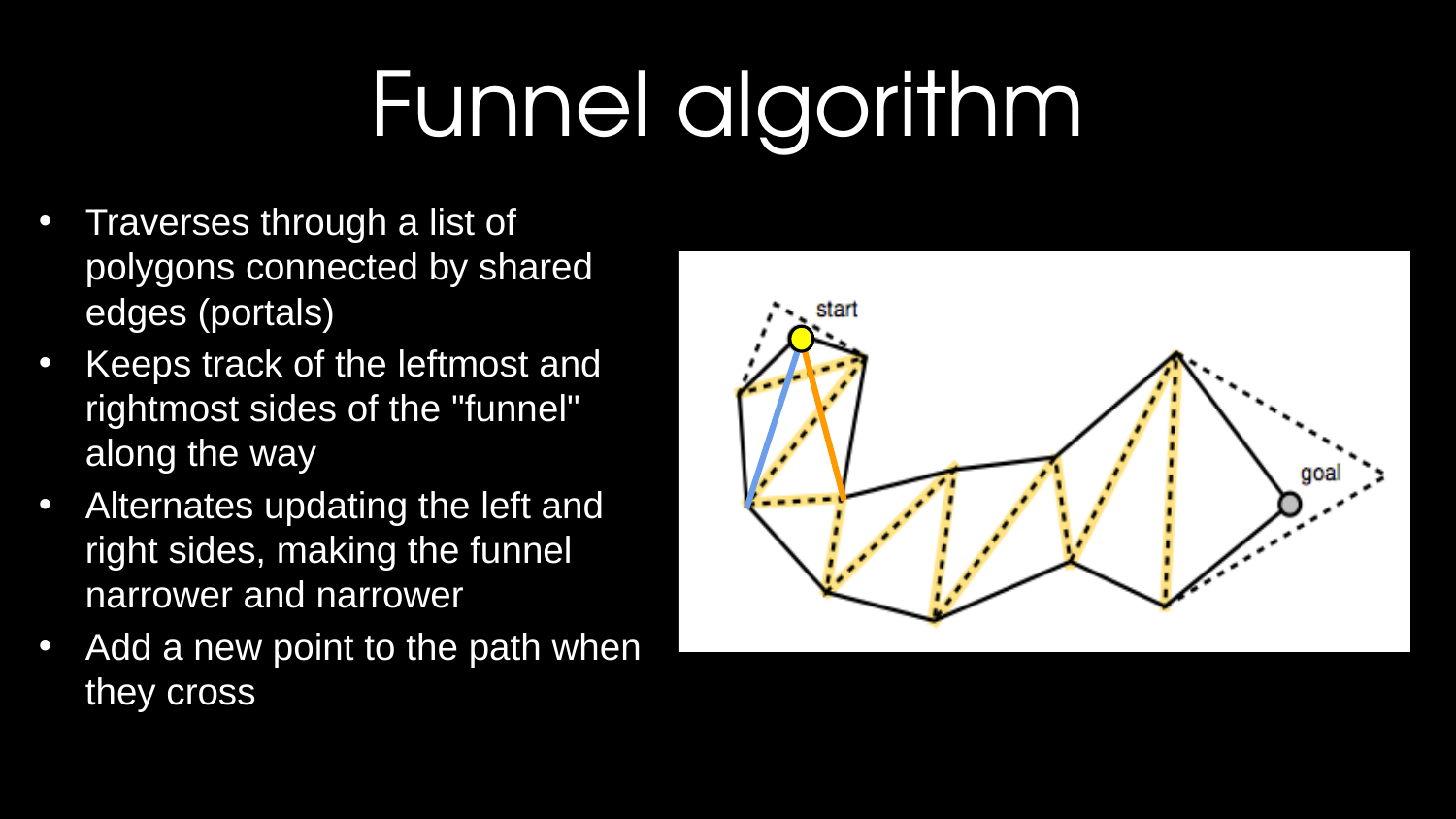

# Funnel algorithm
Traverses through a list of polygons connected by shared edges (portals)
Keeps track of the leftmost and rightmost sides of the "funnel" along the way
Alternates updating the left and right sides, making the funnel narrower and narrower
Add a new point to the path when they cross

Funnel